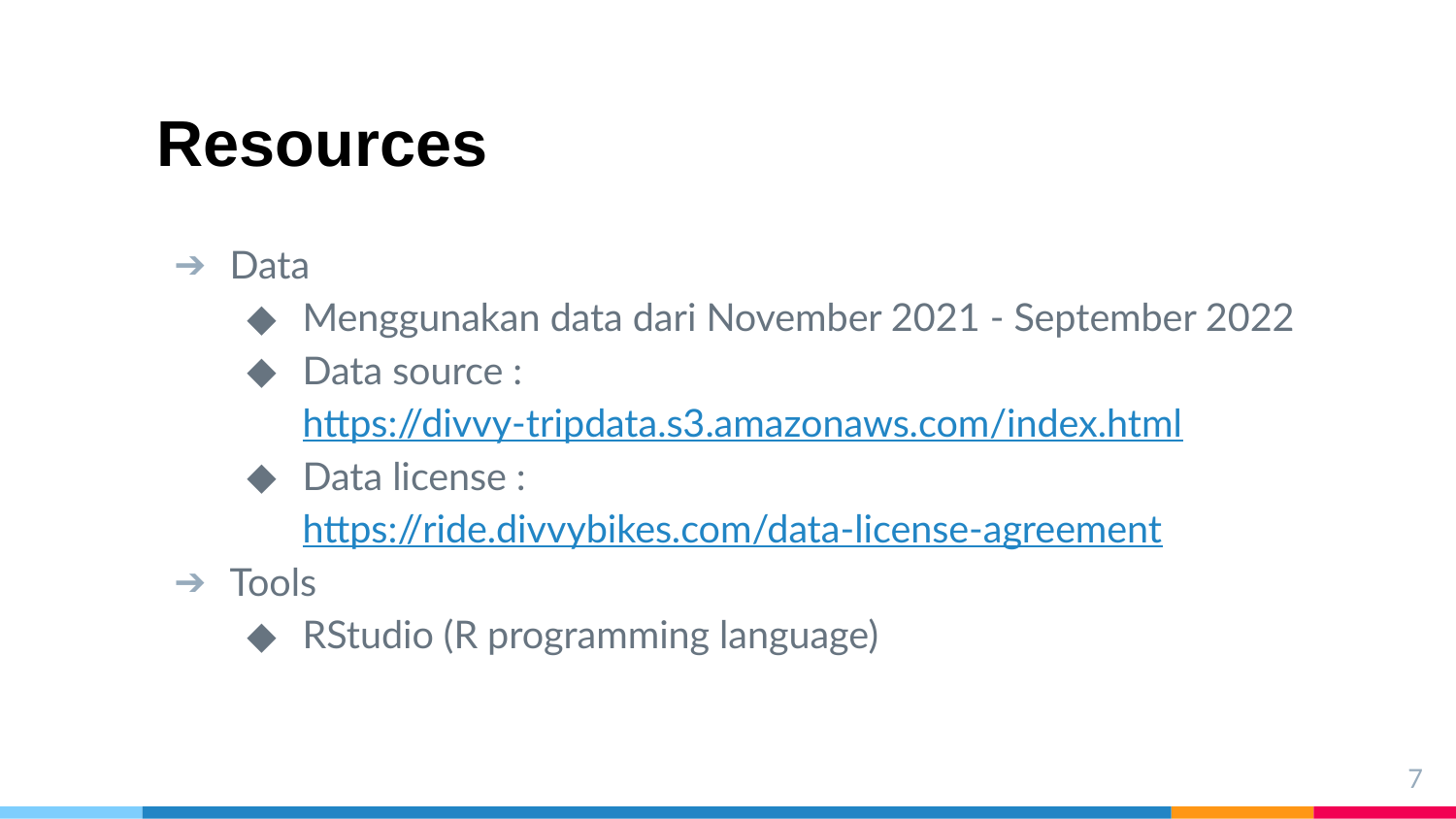

# Resources
Data
Menggunakan data dari November 2021 - September 2022
Data source : https://divvy-tripdata.s3.amazonaws.com/index.html
Data license : https://ride.divvybikes.com/data-license-agreement
Tools
RStudio (R programming language)

7